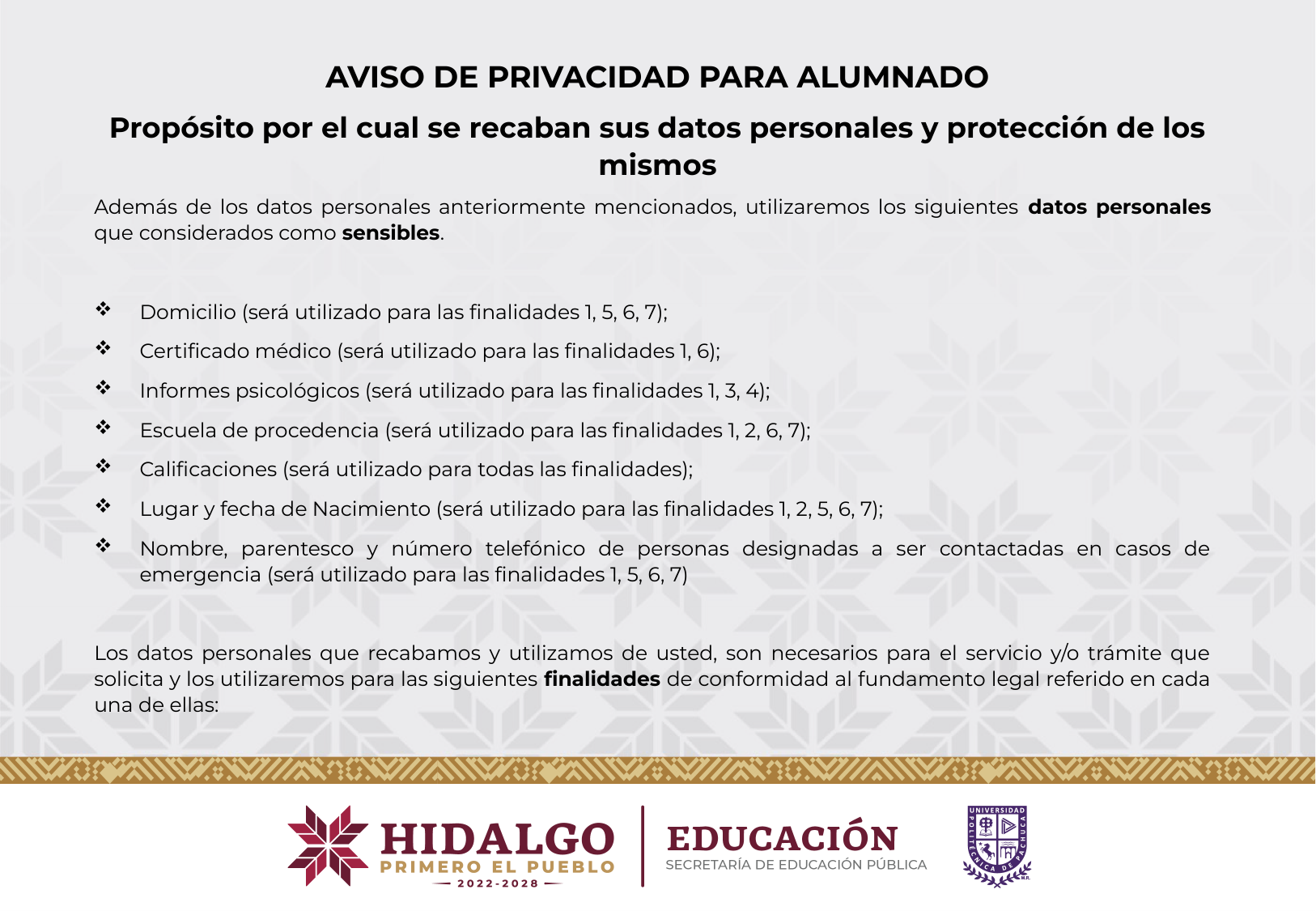

AVISO DE PRIVACIDAD PARA ALUMNADO
Propósito por el cual se recaban sus datos personales y protección de los mismos
Además de los datos personales anteriormente mencionados, utilizaremos los siguientes datos personales que considerados como sensibles.

Domicilio (será utilizado para las finalidades 1, 5, 6, 7);
Certificado médico (será utilizado para las finalidades 1, 6);
Informes psicológicos (será utilizado para las finalidades 1, 3, 4);
Escuela de procedencia (será utilizado para las finalidades 1, 2, 6, 7);
Calificaciones (será utilizado para todas las finalidades);
Lugar y fecha de Nacimiento (será utilizado para las finalidades 1, 2, 5, 6, 7);
Nombre, parentesco y número telefónico de personas designadas a ser contactadas en casos de emergencia (será utilizado para las finalidades 1, 5, 6, 7)

Los datos personales que recabamos y utilizamos de usted, son necesarios para el servicio y/o trámite que solicita y los utilizaremos para las siguientes finalidades de conformidad al fundamento legal referido en cada una de ellas: